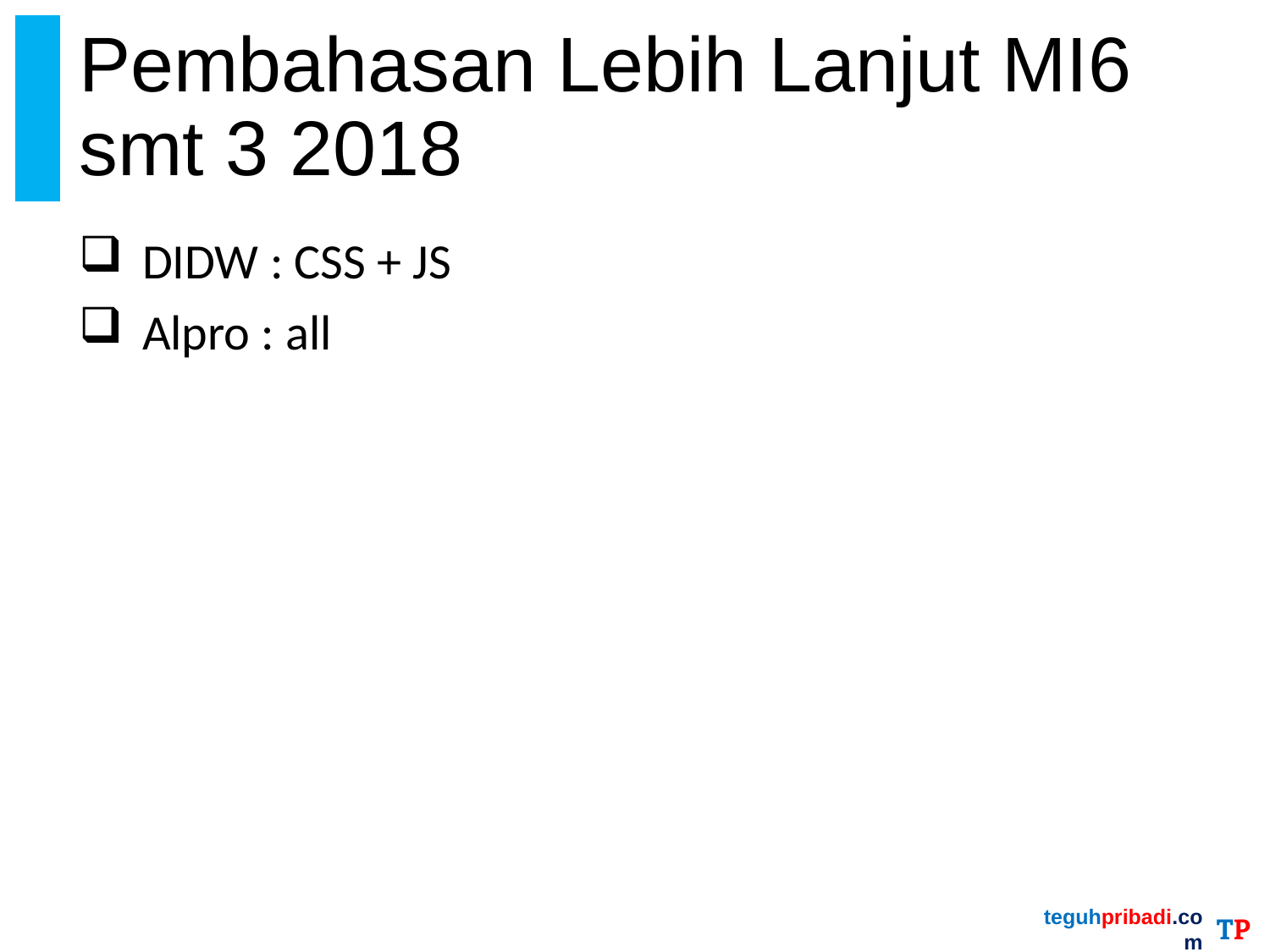

# Pembahasan Lebih Lanjut MI6 smt 3 2018
DIDW : CSS + JS
Alpro : all